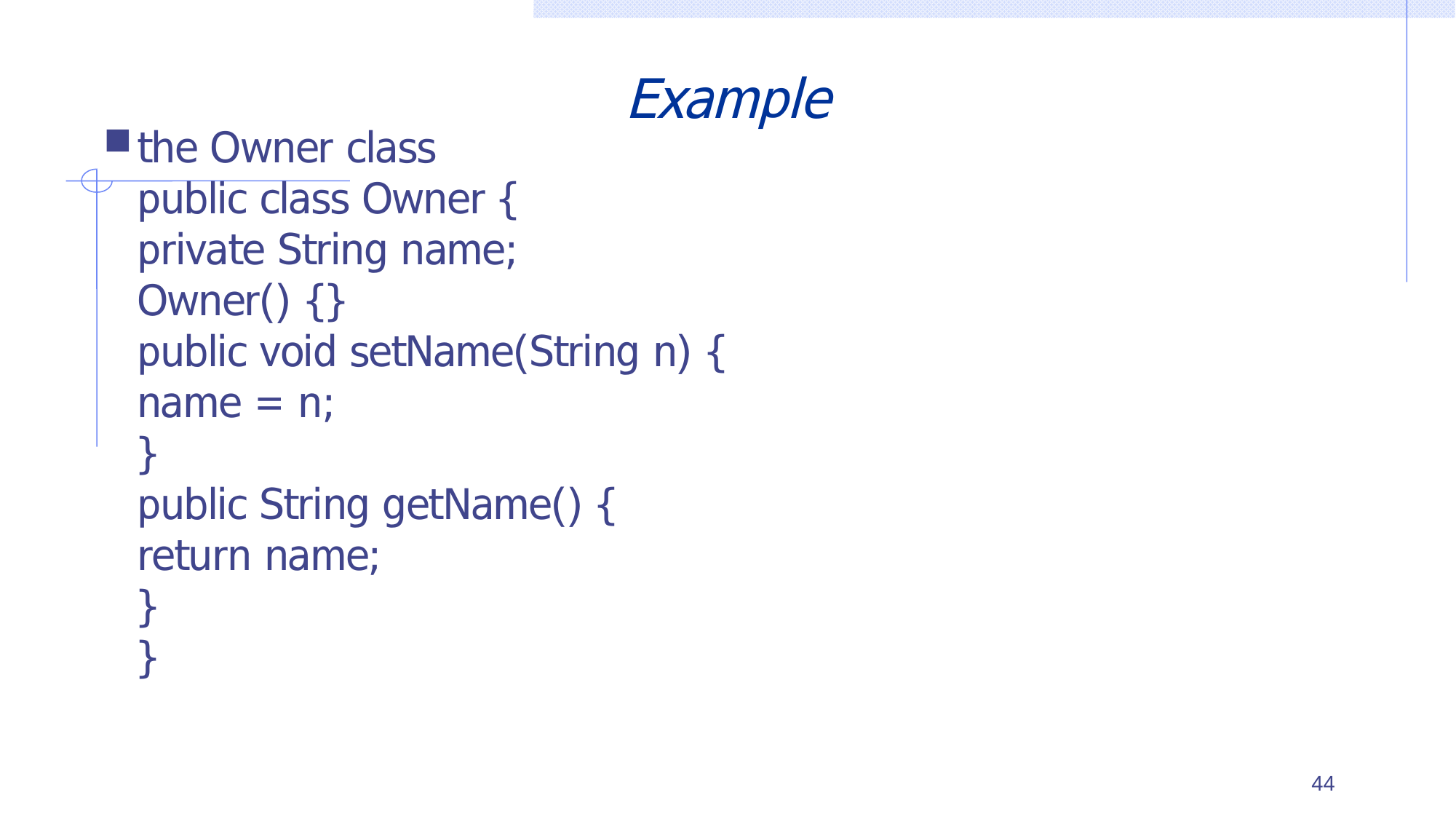

# Example
the Owner class
public class Owner {
private String name;
Owner() {}
public void setName(String n) {
name = n;
}
public String getName() {
return name;
}
}

44